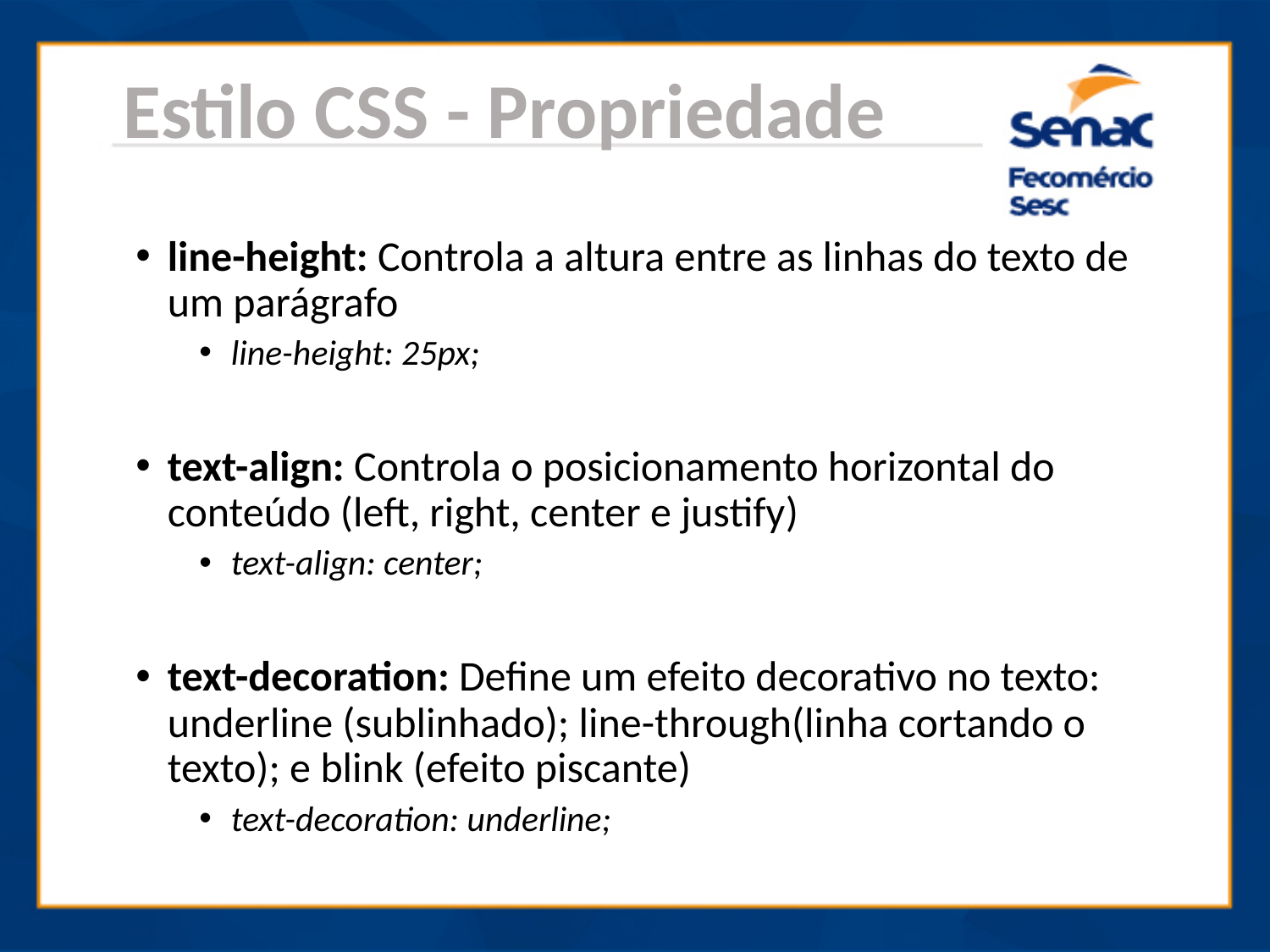

Estilo CSS - Propriedade
line-height: Controla a altura entre as linhas do texto de um parágrafo
line-height: 25px;

text-align: Controla o posicionamento horizontal do conteúdo (left, right, center e justify)
text-align: center;

text-decoration: Define um efeito decorativo no texto: underline (sublinhado); line-through(linha cortando o texto); e blink (efeito piscante)
text-decoration: underline;